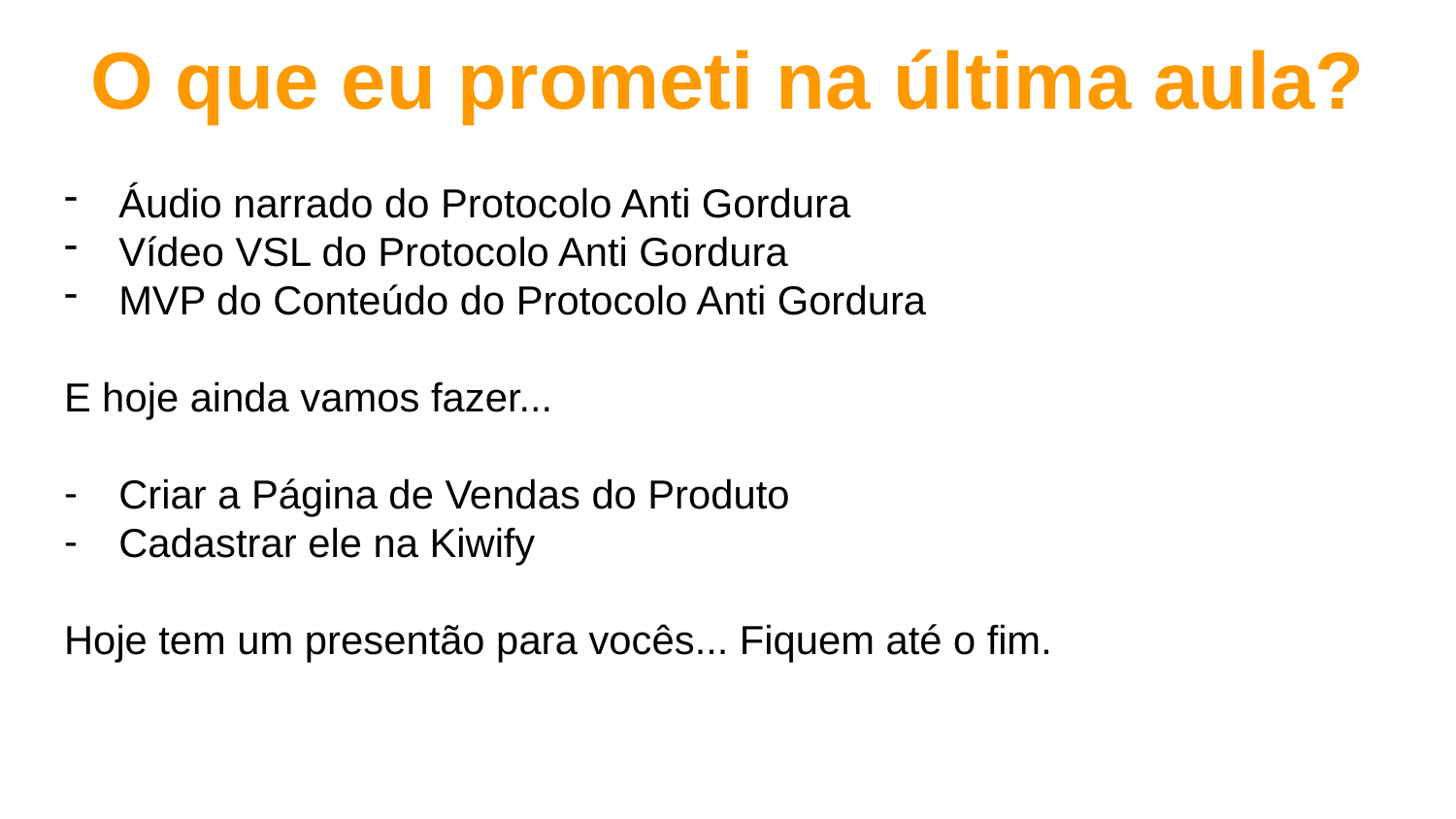

# O que eu prometi na última aula?
Áudio narrado do Protocolo Anti Gordura
Vídeo VSL do Protocolo Anti Gordura
MVP do Conteúdo do Protocolo Anti Gordura

E hoje ainda vamos fazer...

Criar a Página de Vendas do Produto
Cadastrar ele na Kiwify

Hoje tem um presentão para vocês... Fiquem até o fim.